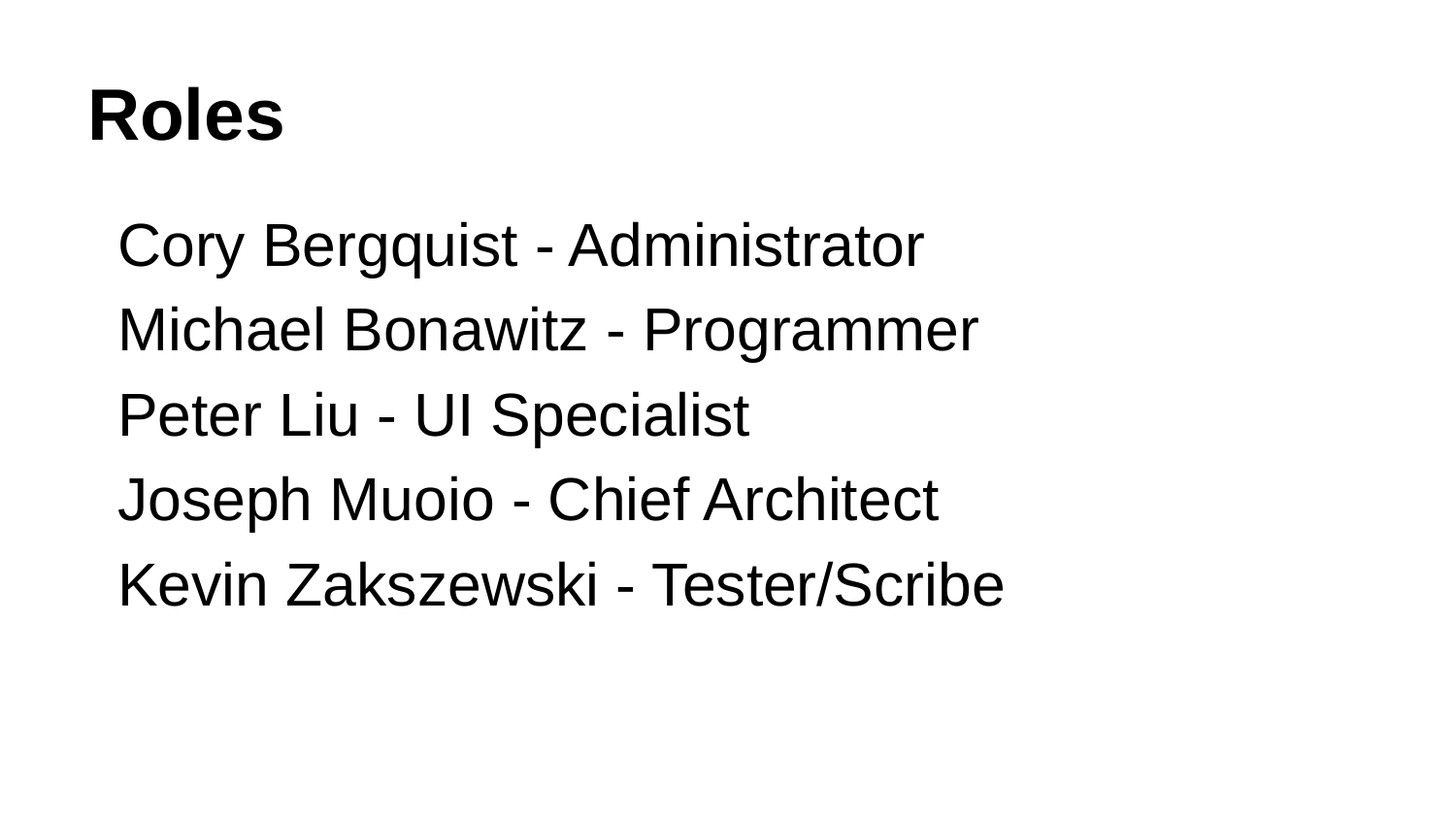

# Roles
Cory Bergquist - Administrator
Michael Bonawitz - Programmer
Peter Liu - UI Specialist
Joseph Muoio - Chief Architect
Kevin Zakszewski - Tester/Scribe